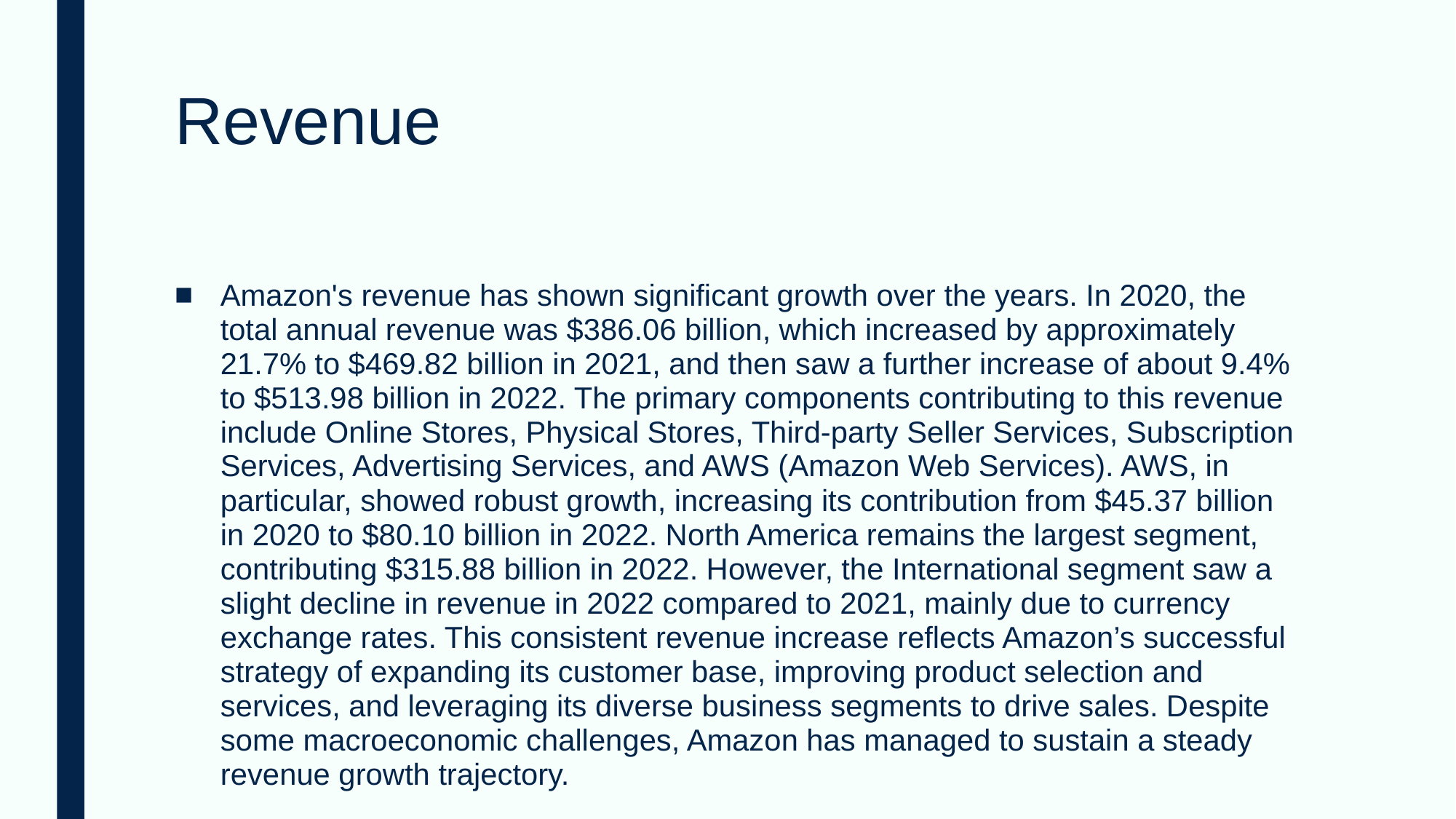

# Revenue
Amazon's revenue has shown significant growth over the years. In 2020, the total annual revenue was $386.06 billion, which increased by approximately 21.7% to $469.82 billion in 2021, and then saw a further increase of about 9.4% to $513.98 billion in 2022. The primary components contributing to this revenue include Online Stores, Physical Stores, Third-party Seller Services, Subscription Services, Advertising Services, and AWS (Amazon Web Services). AWS, in particular, showed robust growth, increasing its contribution from $45.37 billion in 2020 to $80.10 billion in 2022. North America remains the largest segment, contributing $315.88 billion in 2022. However, the International segment saw a slight decline in revenue in 2022 compared to 2021, mainly due to currency exchange rates. This consistent revenue increase reflects Amazon’s successful strategy of expanding its customer base, improving product selection and services, and leveraging its diverse business segments to drive sales. Despite some macroeconomic challenges, Amazon has managed to sustain a steady revenue growth trajectory.